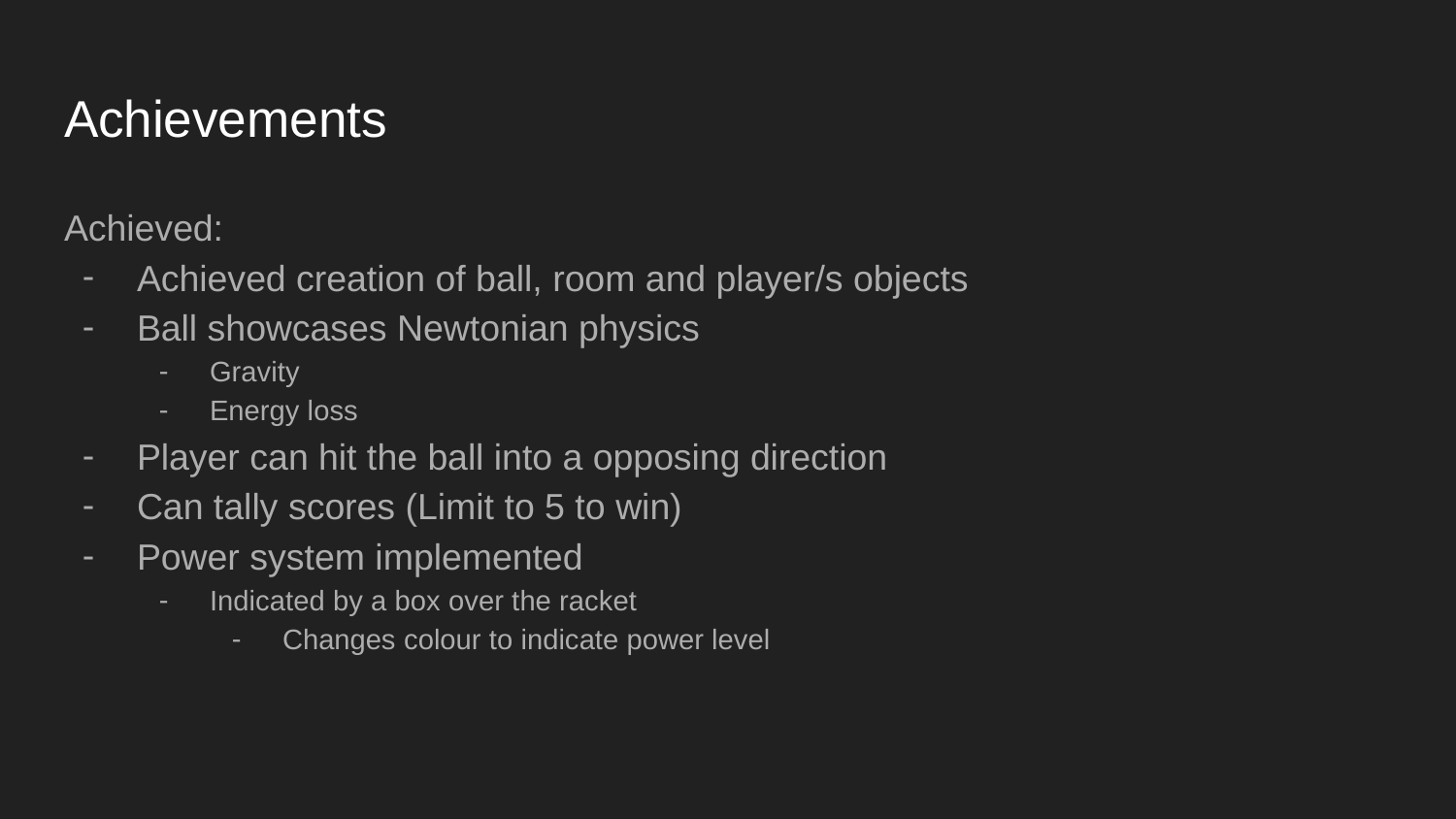

# Achievements
Achieved:
Achieved creation of ball, room and player/s objects
Ball showcases Newtonian physics
Gravity
Energy loss
Player can hit the ball into a opposing direction
Can tally scores (Limit to 5 to win)
Power system implemented
Indicated by a box over the racket
Changes colour to indicate power level